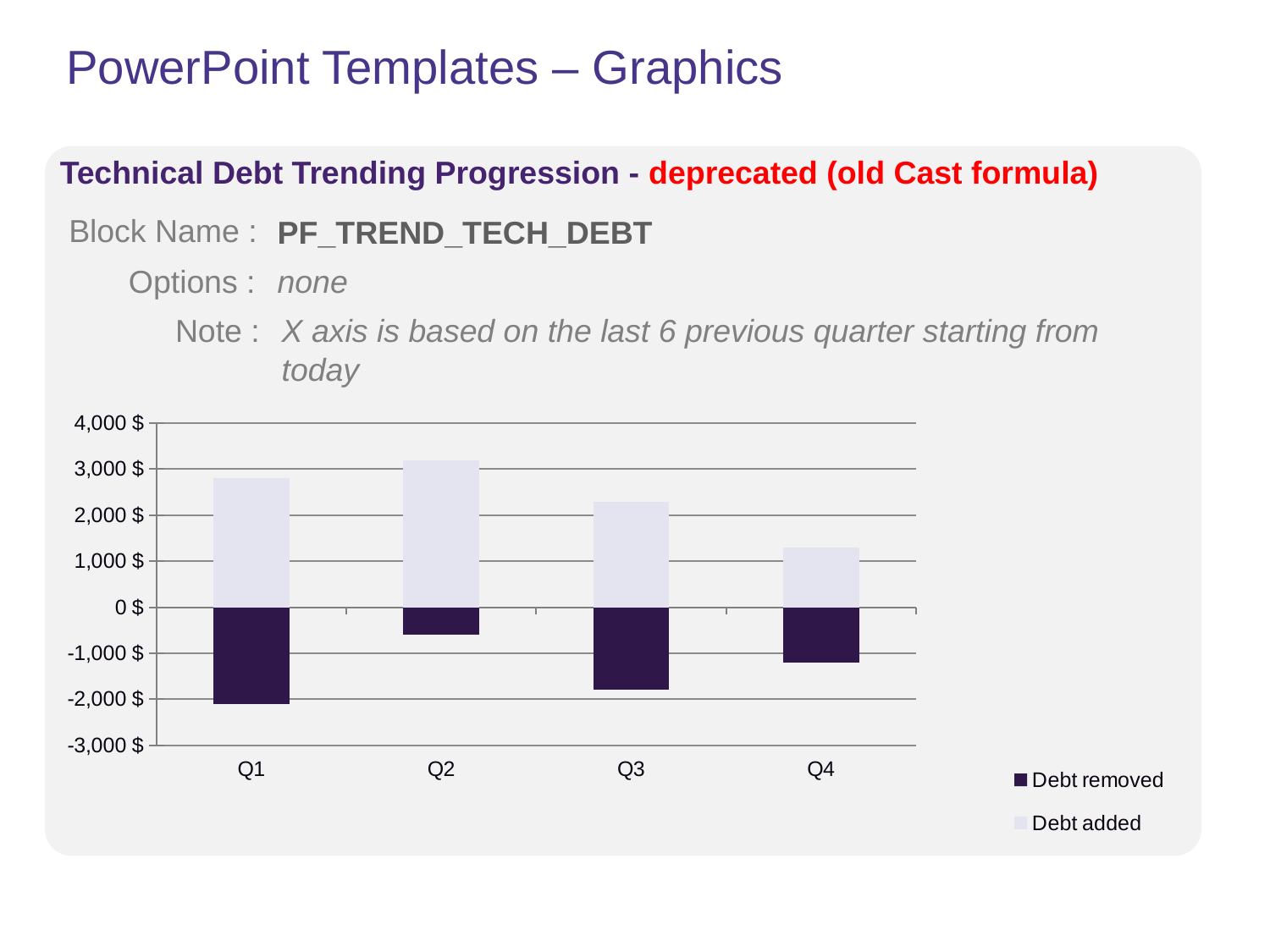

# PowerPoint Templates – Graphics
Technical Debt Trending Progression - deprecated (old Cast formula)

Block Name :
PF_TREND_TECH_DEBT
Options :
none
Note :
X axis is based on the last 6 previous quarter starting from today

### Chart

| Category | Debt removed | Debt added |
|---|---|---|
| Q1 | -2100.0 | 2800.0 |
| Q2 | -600.0 | 3200.0 |
| Q3 | -1800.0 | 2300.0 |
| Q4 | -1200.0 | 1300.0 |